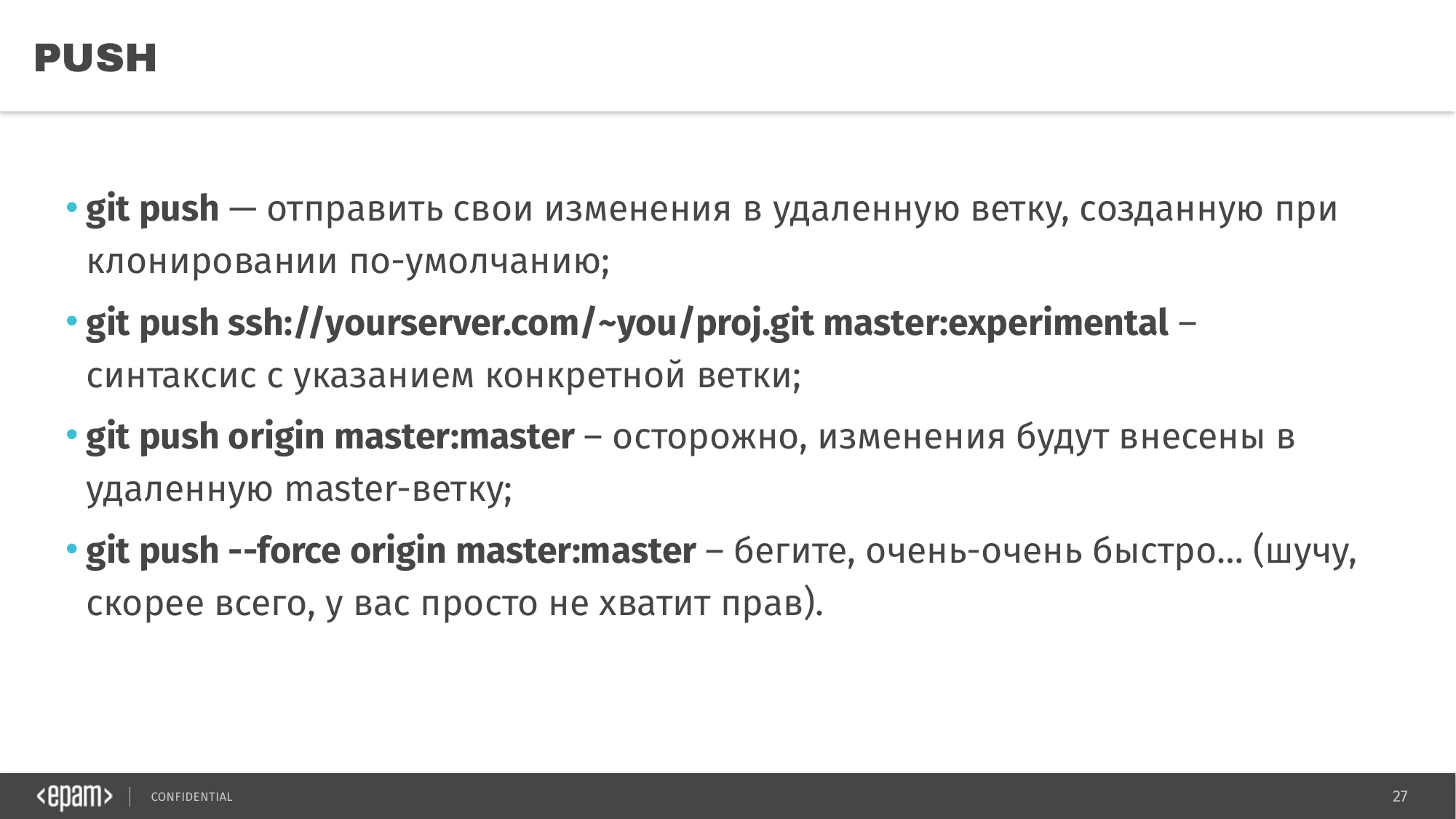

# push
git push — отправить свои изменения в удаленную ветку, созданную при
клонировании по-умолчанию;
git push ssh://yourserver.com/~you/proj.git master:experimental – синтаксис с указанием конкретной ветки;
git push origin master:master – осторожно, изменения будут внесены в удаленную master-ветку;
git push --force origin master:master – бегите, очень-очень быстро… (шучу, скорее всего, у вас просто не хватит прав).